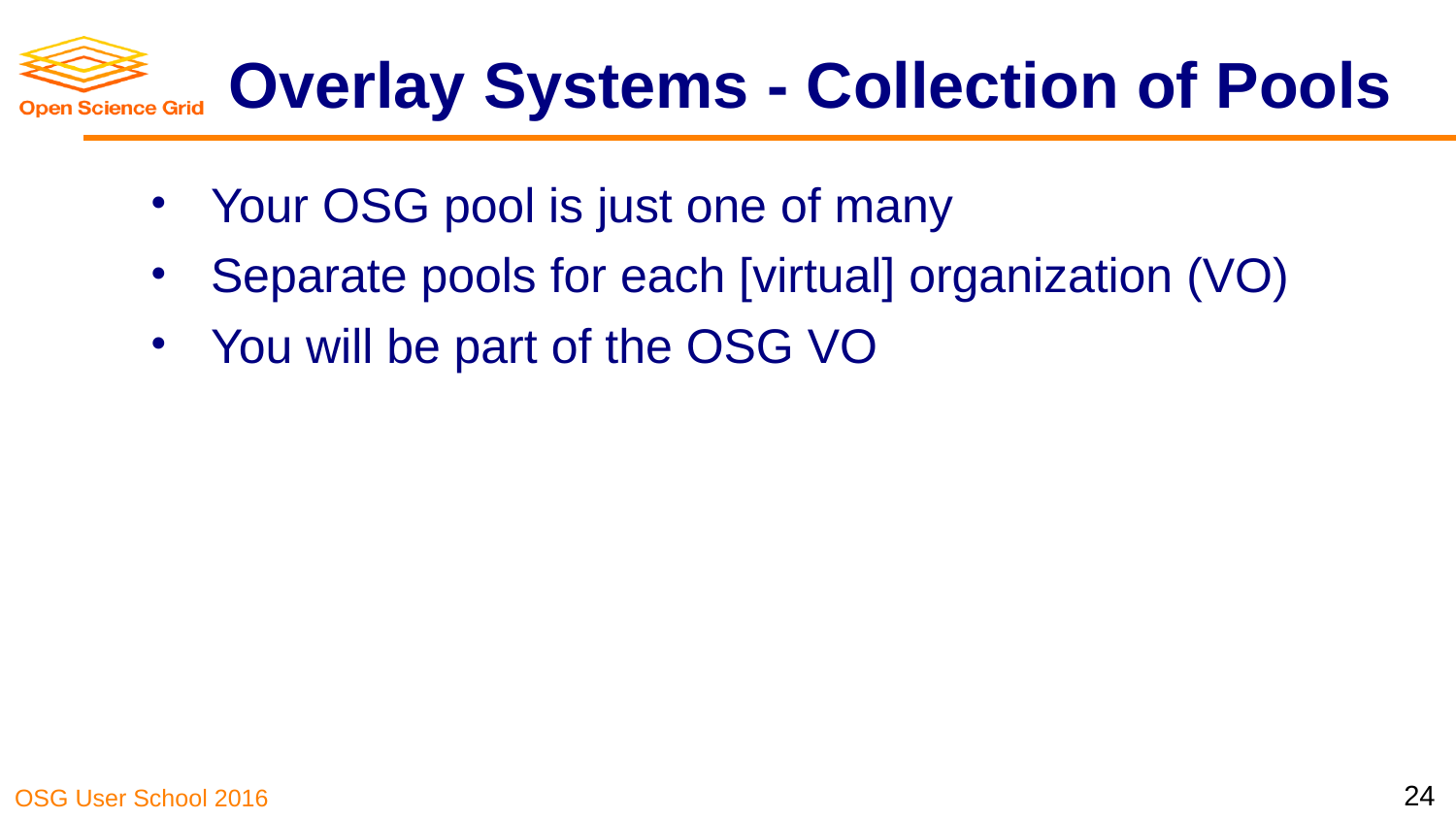

# Overlay Systems - Collection of Pools
Your OSG pool is just one of many
Separate pools for each [virtual] organization (VO)
You will be part of the OSG VO
24